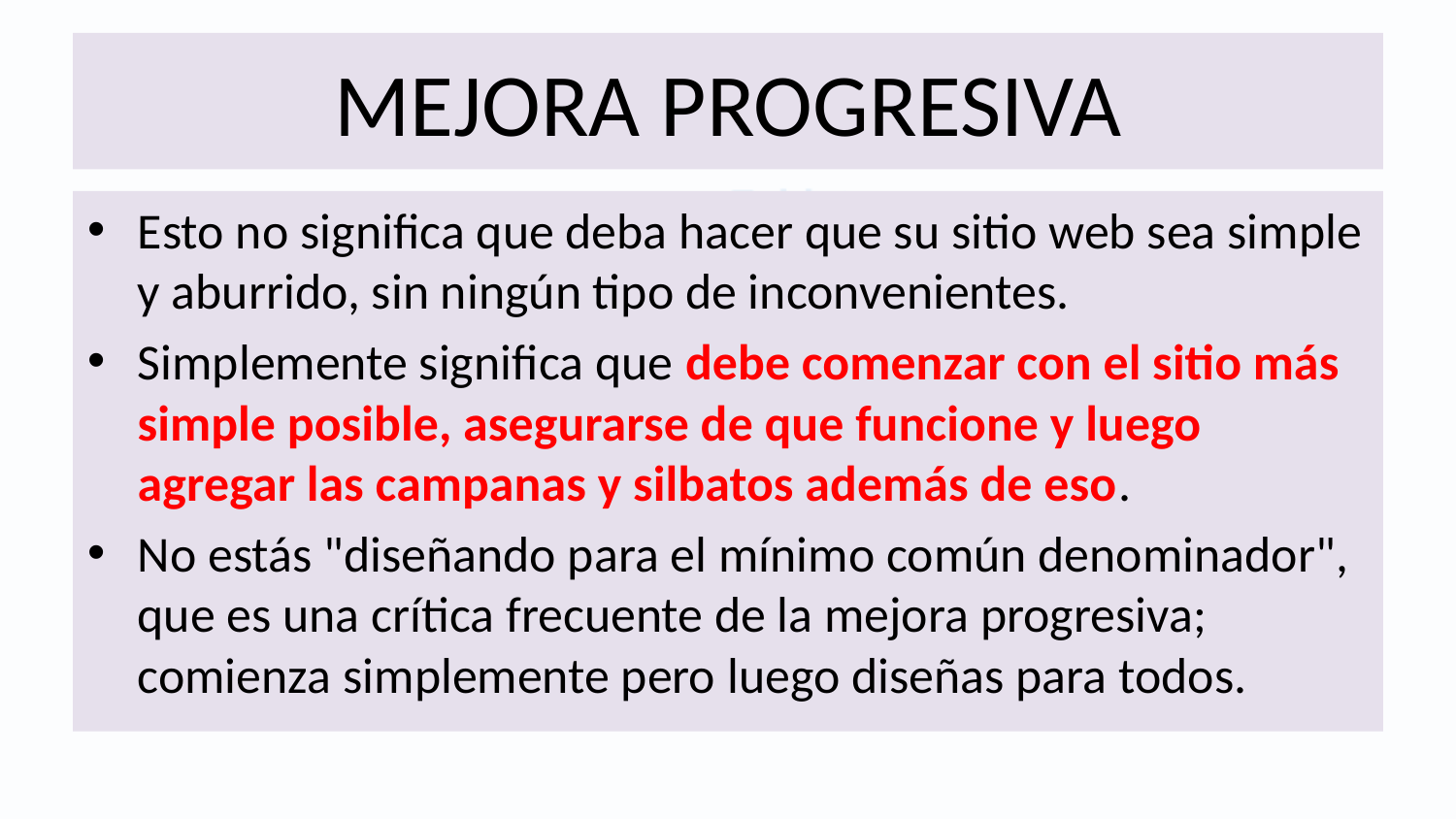

# MEJORA PROGRESIVA
Esto no significa que deba hacer que su sitio web sea simple y aburrido, sin ningún tipo de inconvenientes.
Simplemente significa que debe comenzar con el sitio más simple posible, asegurarse de que funcione y luego agregar las campanas y silbatos además de eso.
No estás "diseñando para el mínimo común denominador", que es una crítica frecuente de la mejora progresiva; comienza simplemente pero luego diseñas para todos.